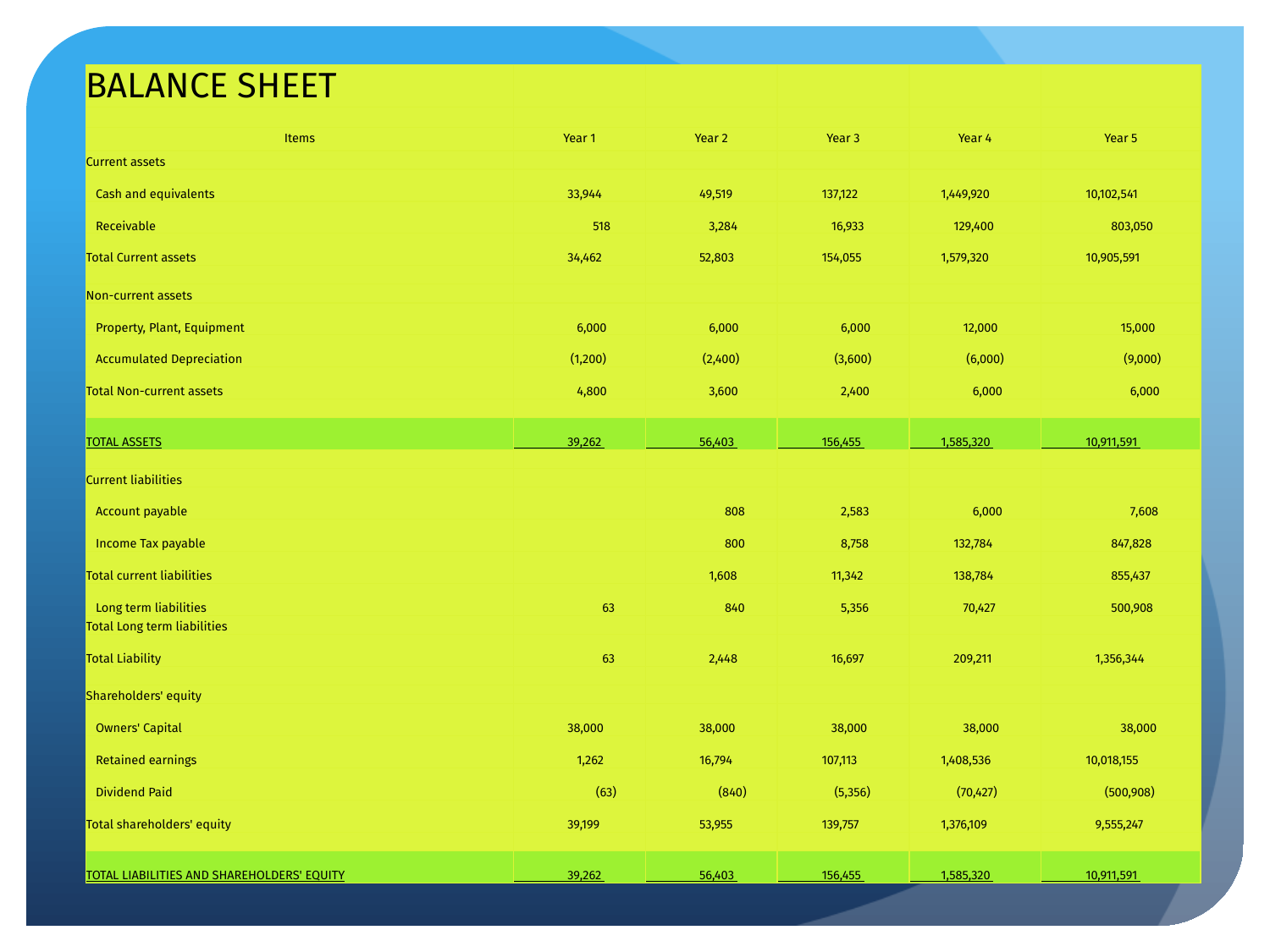

| BALANCE SHEET |  |  |  |  |  |
| --- | --- | --- | --- | --- | --- |
|  |  |  |  |  |  |
| Items | Year 1 | Year 2 | Year 3 | Year 4 | Year 5 |
| Current assets |  |  |  |  |  |
| Cash and equivalents | 33,944 | 49,519 | 137,122 | 1,449,920 | 10,102,541 |
| Receivable | 518 | 3,284 | 16,933 | 129,400 | 803,050 |
| Total Current assets | 34,462 | 52,803 | 154,055 | 1,579,320 | 10,905,591 |
|  |  |  |  |  |  |
| Non-current assets |  |  |  |  |  |
| Property, Plant, Equipment | 6,000 | 6,000 | 6,000 | 12,000 | 15,000 |
| Accumulated Depreciation | (1,200) | (2,400) | (3,600) | (6,000) | (9,000) |
| Total Non-current assets | 4,800 | 3,600 | 2,400 | 6,000 | 6,000 |
|  |  |  |  |  |  |
| TOTAL ASSETS | 39,262 | 56,403 | 156,455 | 1,585,320 | 10,911,591 |
|  |  |  |  |  |  |
| Current liabilities |  |  |  |  |  |
| Account payable |  | 808 | 2,583 | 6,000 | 7,608 |
| Income Tax payable |  | 800 | 8,758 | 132,784 | 847,828 |
| Total current liabilities |  | 1,608 | 11,342 | 138,784 | 855,437 |
| Long term liabilities | 63 | 840 | 5,356 | 70,427 | 500,908 |
| Total Long term liabilities |  |  |  |  |  |
| Total Liability | 63 | 2,448 | 16,697 | 209,211 | 1,356,344 |
|  |  |  |  |  |  |
| Shareholders' equity |  |  |  |  |  |
| Owners' Capital | 38,000 | 38,000 | 38,000 | 38,000 | 38,000 |
| Retained earnings | 1,262 | 16,794 | 107,113 | 1,408,536 | 10,018,155 |
| Dividend Paid | (63) | (840) | (5,356) | (70,427) | (500,908) |
| Total shareholders' equity | 39,199 | 53,955 | 139,757 | 1,376,109 | 9,555,247 |
|  |  |  |  |  |  |
| TOTAL LIABILITIES AND SHAREHOLDERS' EQUITY | 39,262 | 56,403 | 156,455 | 1,585,320 | 10,911,591 |